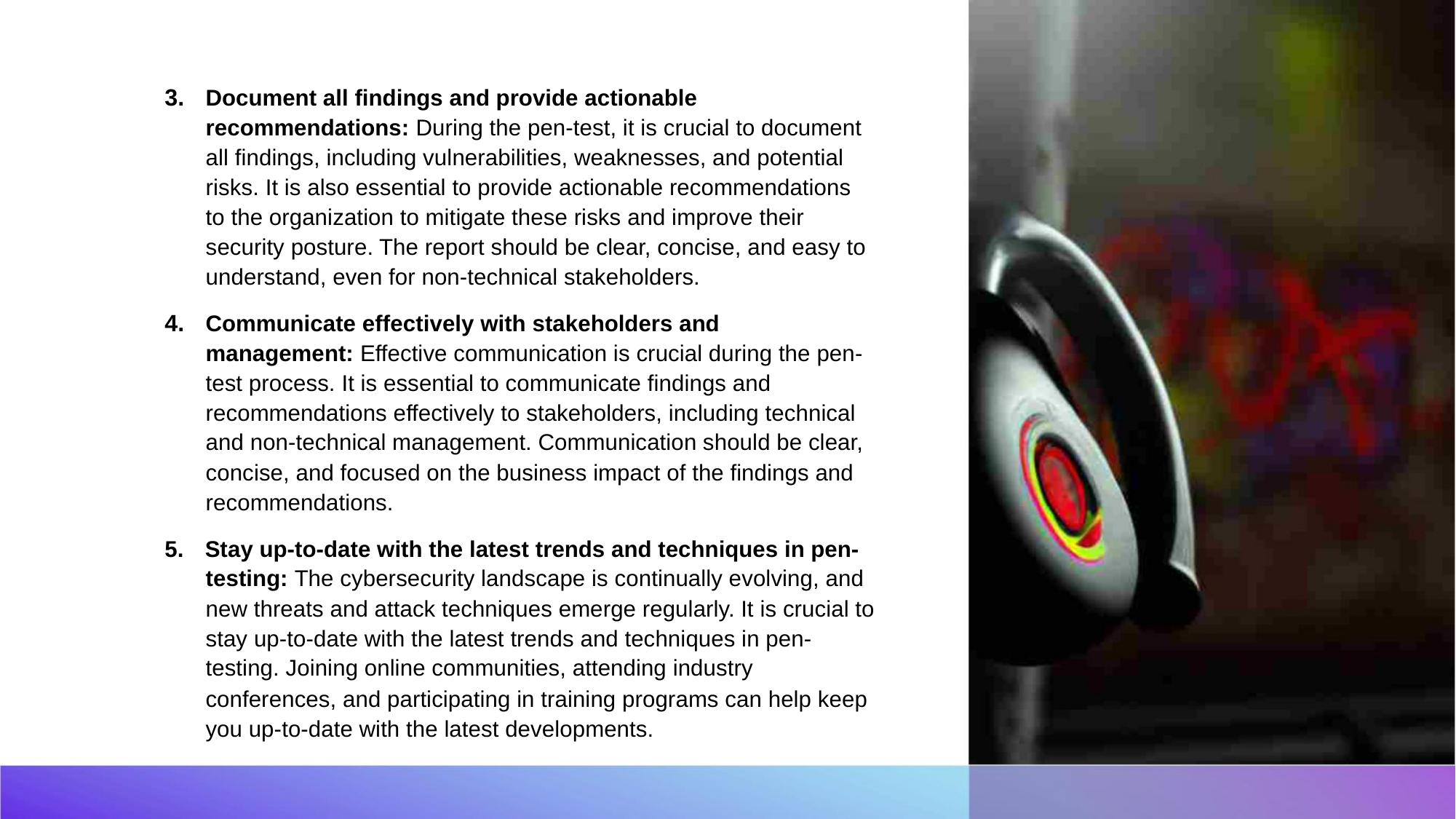

3. Document all findings and provide actionable
recommendations: During the pen-test, it is crucial to document
all findings, including vulnerabilities, weaknesses, and potential
risks. It is also essential to provide actionable recommendations
to the organization to mitigate these risks and improve their
security posture. The report should be clear, concise, and easy to
understand, even for non-technical stakeholders.
4. Communicate effectively with stakeholders and
management: Effective communication is crucial during the pen-
test process. It is essential to communicate findings and
recommendations effectively to stakeholders, including technical
and non-technical management. Communication should be clear,
concise, and focused on the business impact of the findings and
recommendations.
5. Stay up-to-date with the latest trends and techniques in pen-
testing: The cybersecurity landscape is continually evolving, and
new threats and attack techniques emerge regularly. It is crucial to
stay up-to-date with the latest trends and techniques in pen-
testing. Joining online communities, attending industry
conferences, and participating in training programs can help keep
you up-to-date with the latest developments.